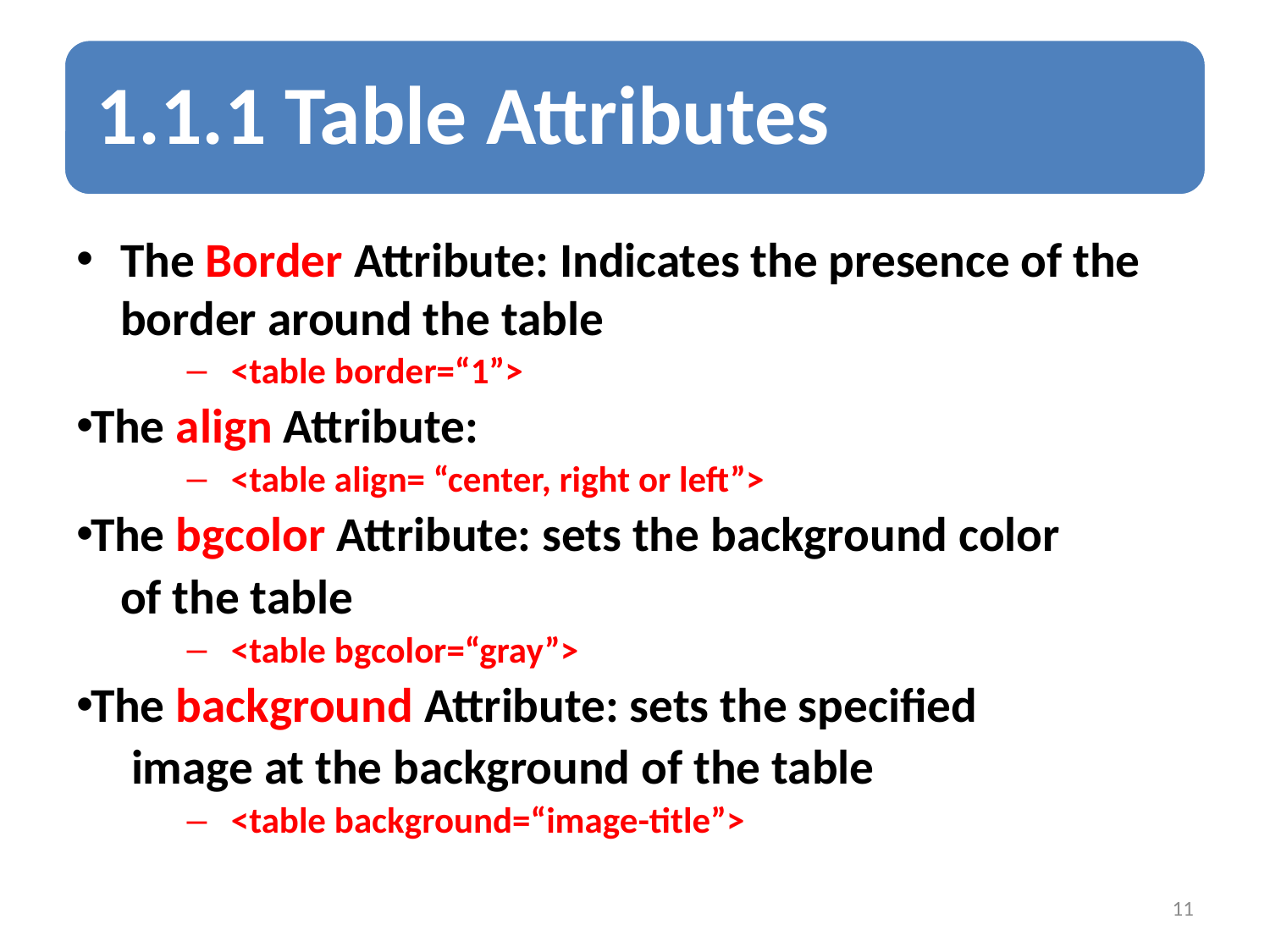

1.1.1 Table Attributes
The Border Attribute: Indicates the presence of the border around the table
<table border=“1”>
The align Attribute:
<table align= “center, right or left”>
The bgcolor Attribute: sets the background color
    of the table
<table bgcolor=“gray”>
The background Attribute: sets the specified
     image at the background of the table
<table background=“image-title”>

11